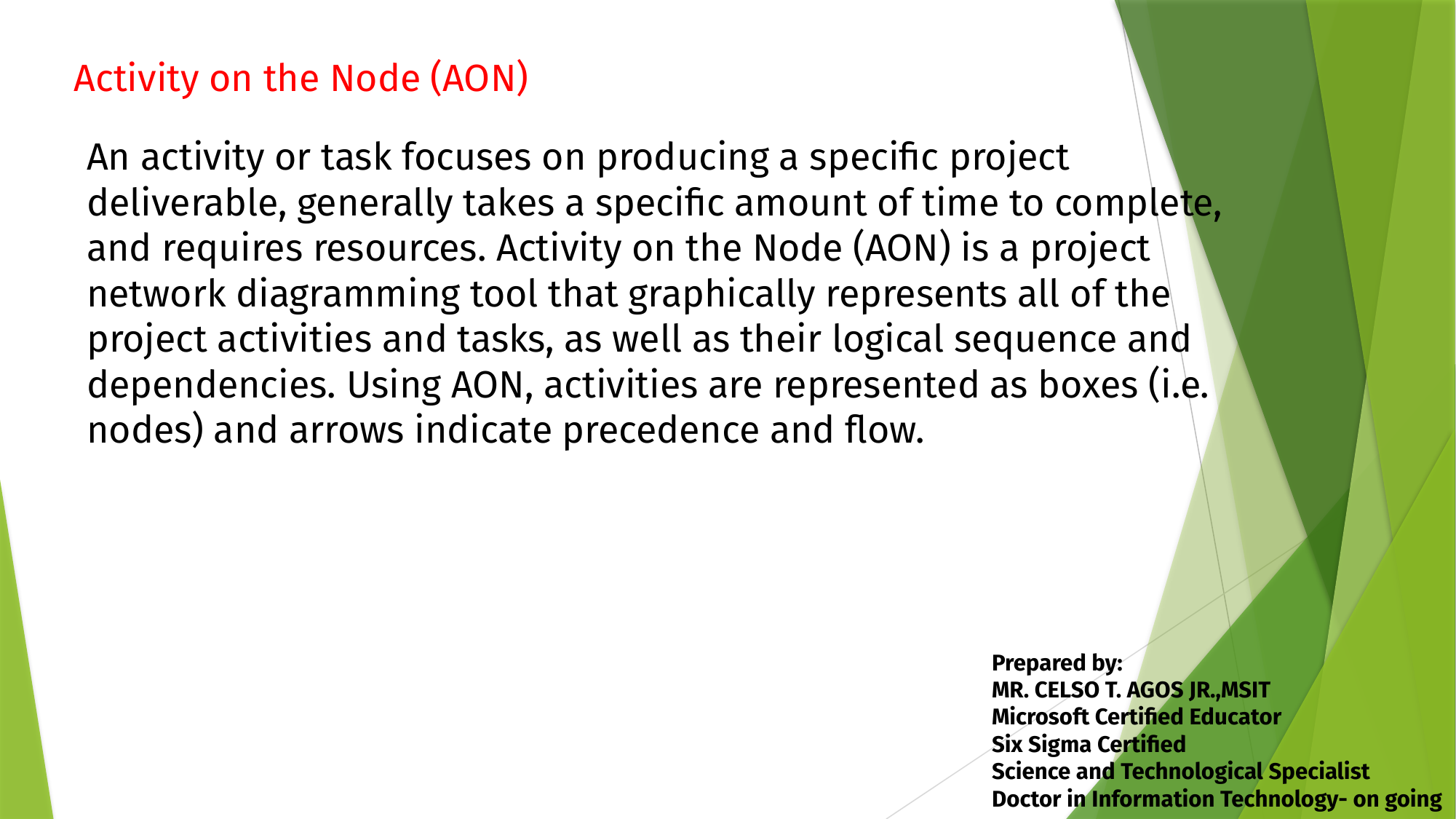

Activity on the Node (AON)
An activity or task focuses on producing a specific project deliverable, generally takes a specific amount of time to complete, and requires resources. Activity on the Node (AON) is a project network diagramming tool that graphically represents all of the project activities and tasks, as well as their logical sequence and dependencies. Using AON, activities are represented as boxes (i.e. nodes) and arrows indicate precedence and flow.
Prepared by:
MR. CELSO T. AGOS JR.,MSIT
Microsoft Certified Educator
Six Sigma Certified
Science and Technological Specialist
Doctor in Information Technology- on going